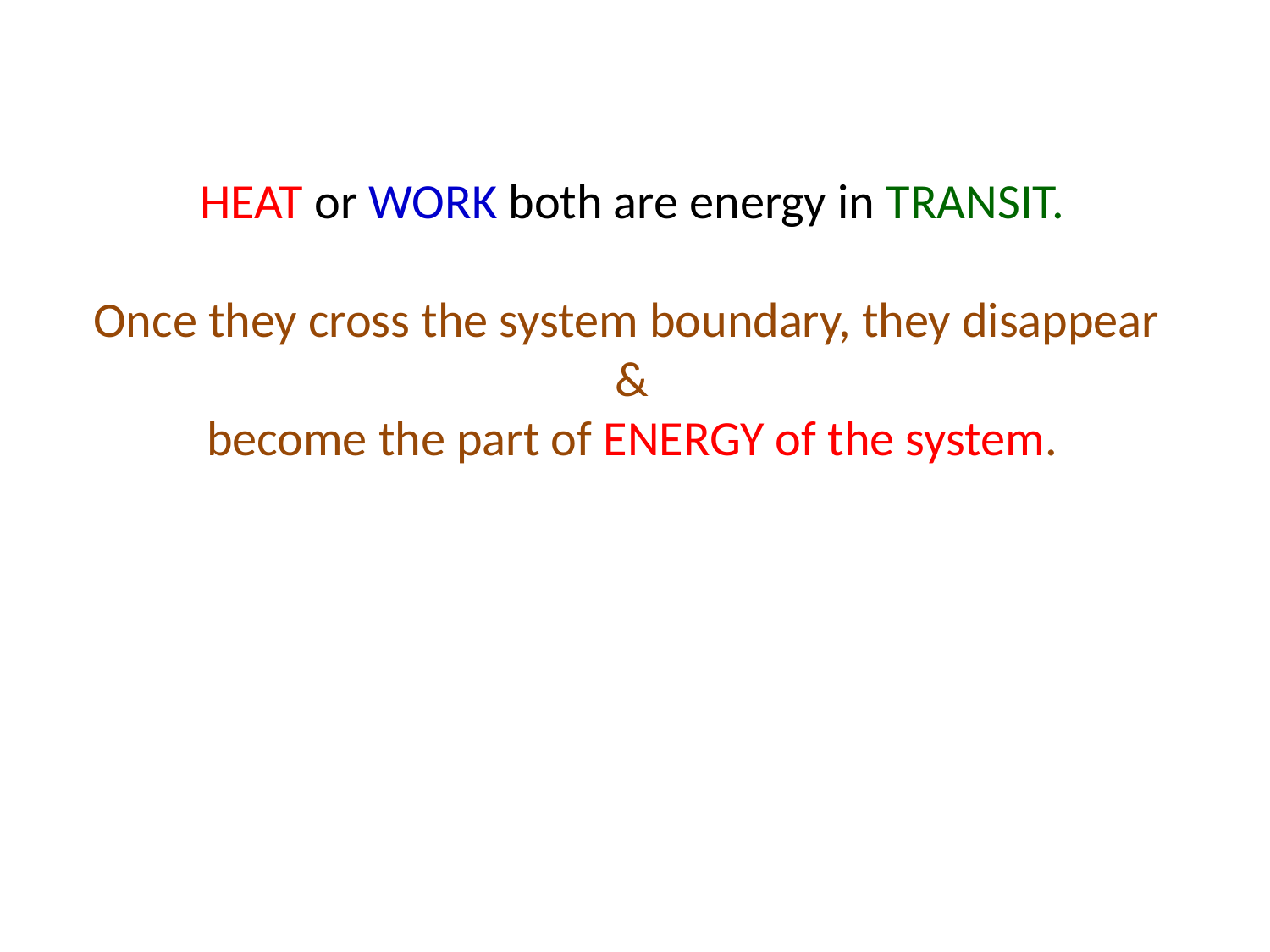

HEAT or WORK both are energy in TRANSIT.

Once they cross the system boundary, they disappear
&
become the part of ENERGY of the system.